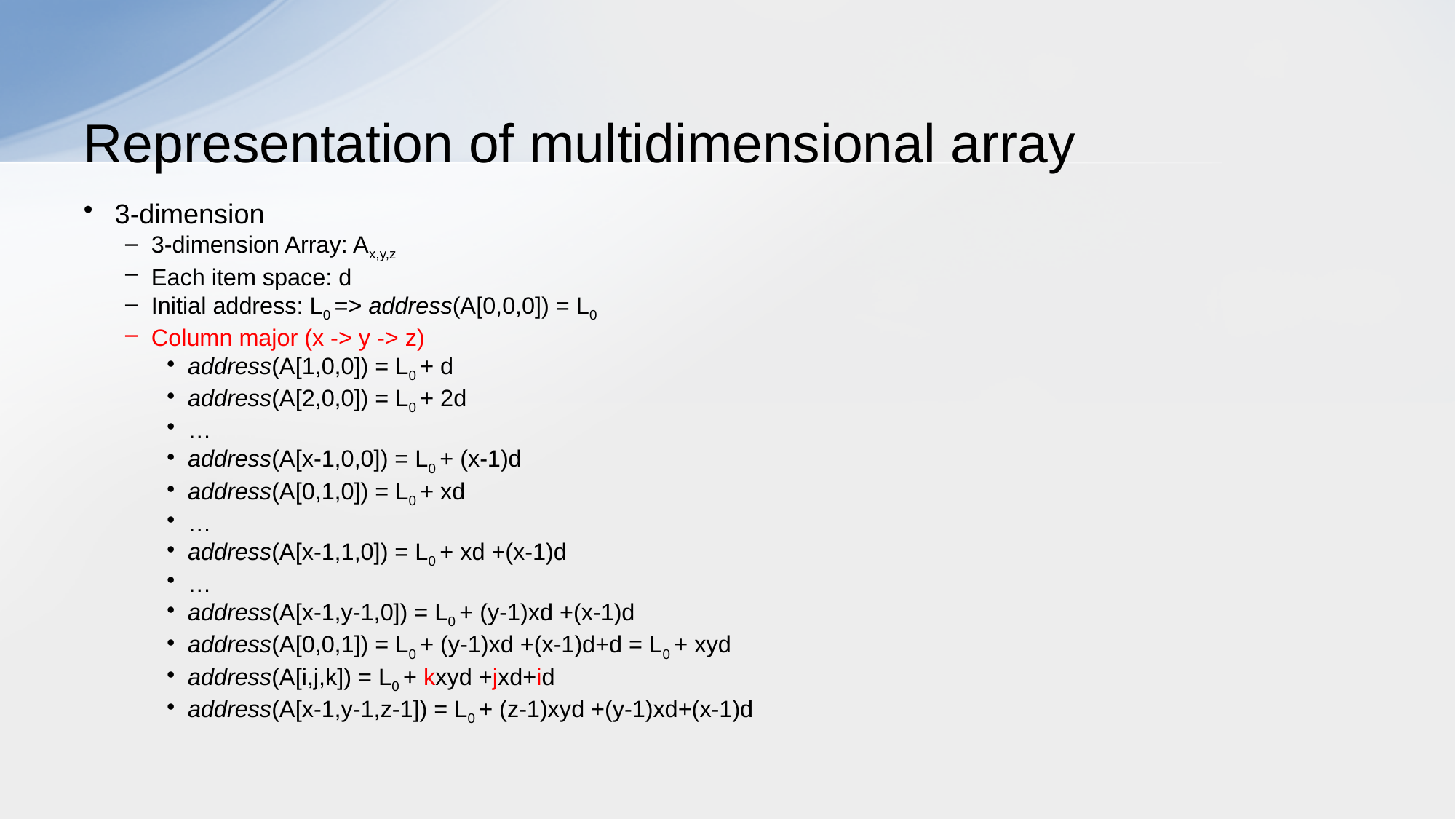

# Representation of multidimensional array
3-dimension
3-dimension Array: Ax,y,z
Each item space: d
Initial address: L0 => address(A[0,0,0]) = L0
Column major (x -> y -> z)
address(A[1,0,0]) = L0 + d
address(A[2,0,0]) = L0 + 2d
…
address(A[x-1,0,0]) = L0 + (x-1)d
address(A[0,1,0]) = L0 + xd
…
address(A[x-1,1,0]) = L0 + xd +(x-1)d
…
address(A[x-1,y-1,0]) = L0 + (y-1)xd +(x-1)d
address(A[0,0,1]) = L0 + (y-1)xd +(x-1)d+d = L0 + xyd
address(A[i,j,k]) = L0 + kxyd +jxd+id
address(A[x-1,y-1,z-1]) = L0 + (z-1)xyd +(y-1)xd+(x-1)d